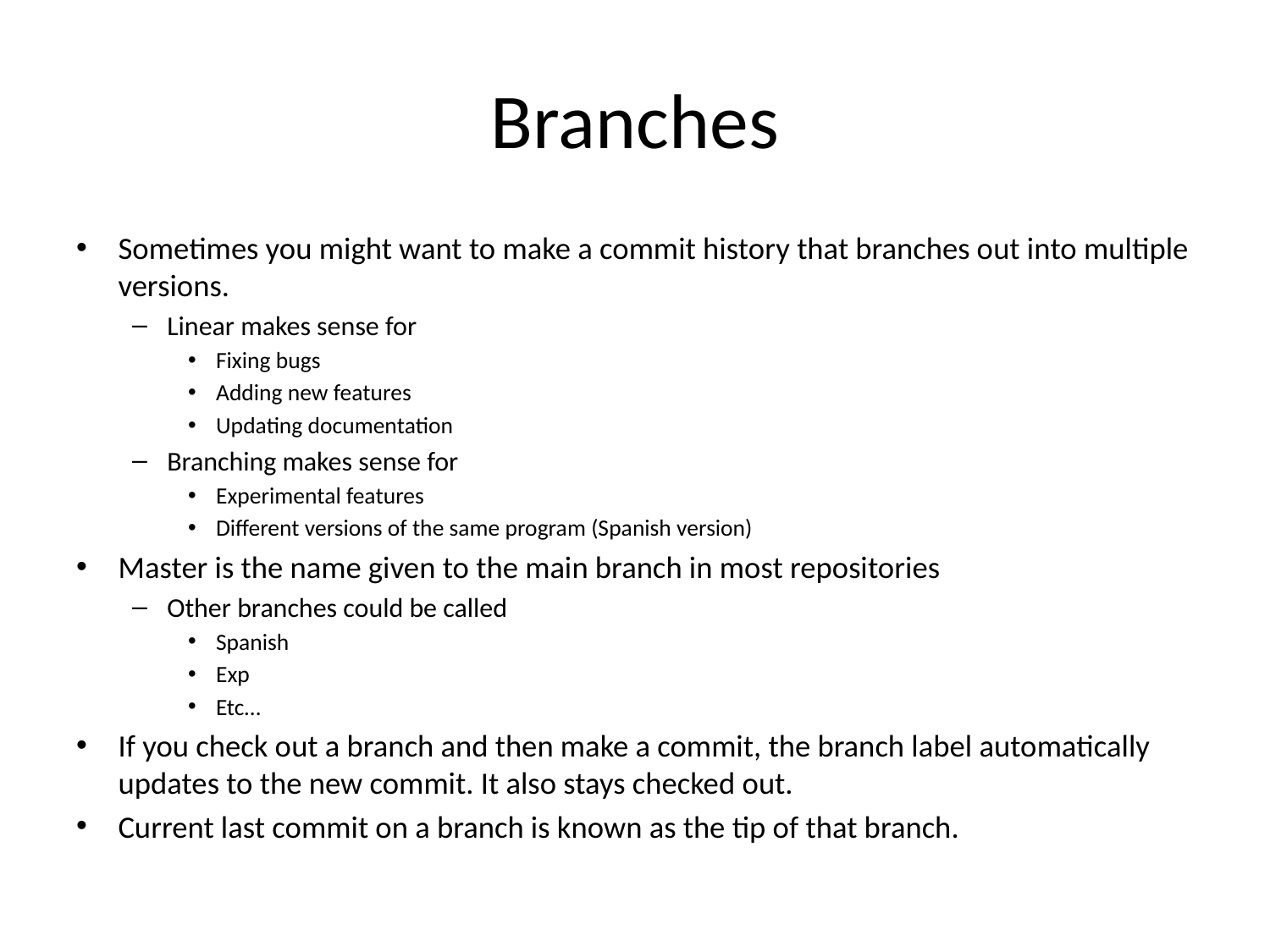

# Branches
Sometimes you might want to make a commit history that branches out into multiple versions.
Linear makes sense for
Fixing bugs
Adding new features
Updating documentation
Branching makes sense for
Experimental features
Different versions of the same program (Spanish version)
Master is the name given to the main branch in most repositories
Other branches could be called
Spanish
Exp
Etc…
If you check out a branch and then make a commit, the branch label automatically updates to the new commit. It also stays checked out.
Current last commit on a branch is known as the tip of that branch.